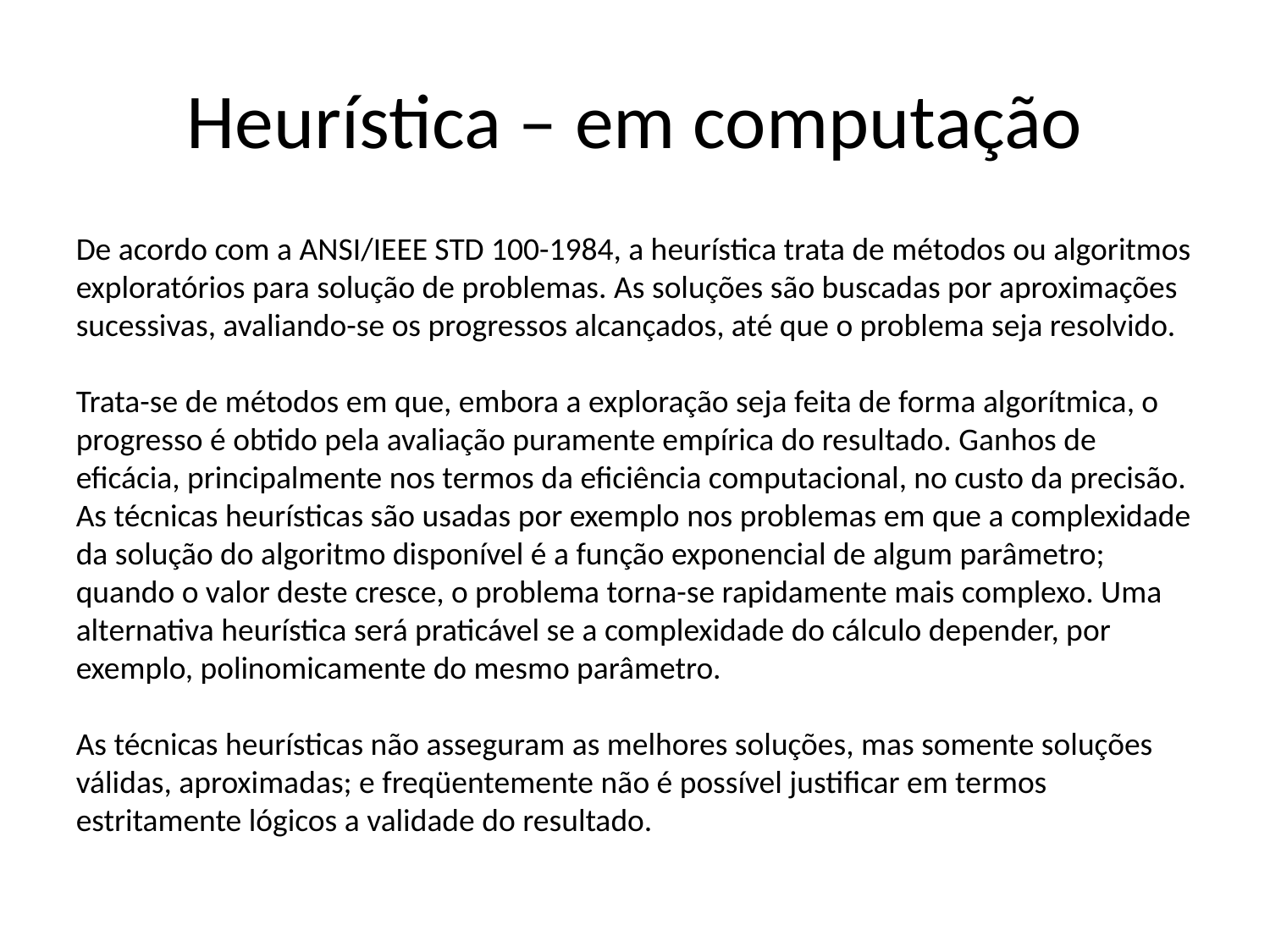

Heurística – em computação
De acordo com a ANSI/IEEE STD 100-1984, a heurística trata de métodos ou algoritmos exploratórios para solução de problemas. As soluções são buscadas por aproximações sucessivas, avaliando-se os progressos alcançados, até que o problema seja resolvido.

Trata-se de métodos em que, embora a exploração seja feita de forma algorítmica, o progresso é obtido pela avaliação puramente empírica do resultado. Ganhos de eficácia, principalmente nos termos da eficiência computacional, no custo da precisão. As técnicas heurísticas são usadas por exemplo nos problemas em que a complexidade da solução do algoritmo disponível é a função exponencial de algum parâmetro; quando o valor deste cresce, o problema torna-se rapidamente mais complexo. Uma alternativa heurística será praticável se a complexidade do cálculo depender, por exemplo, polinomicamente do mesmo parâmetro.

As técnicas heurísticas não asseguram as melhores soluções, mas somente soluções válidas, aproximadas; e freqüentemente não é possível justificar em termos estritamente lógicos a validade do resultado.